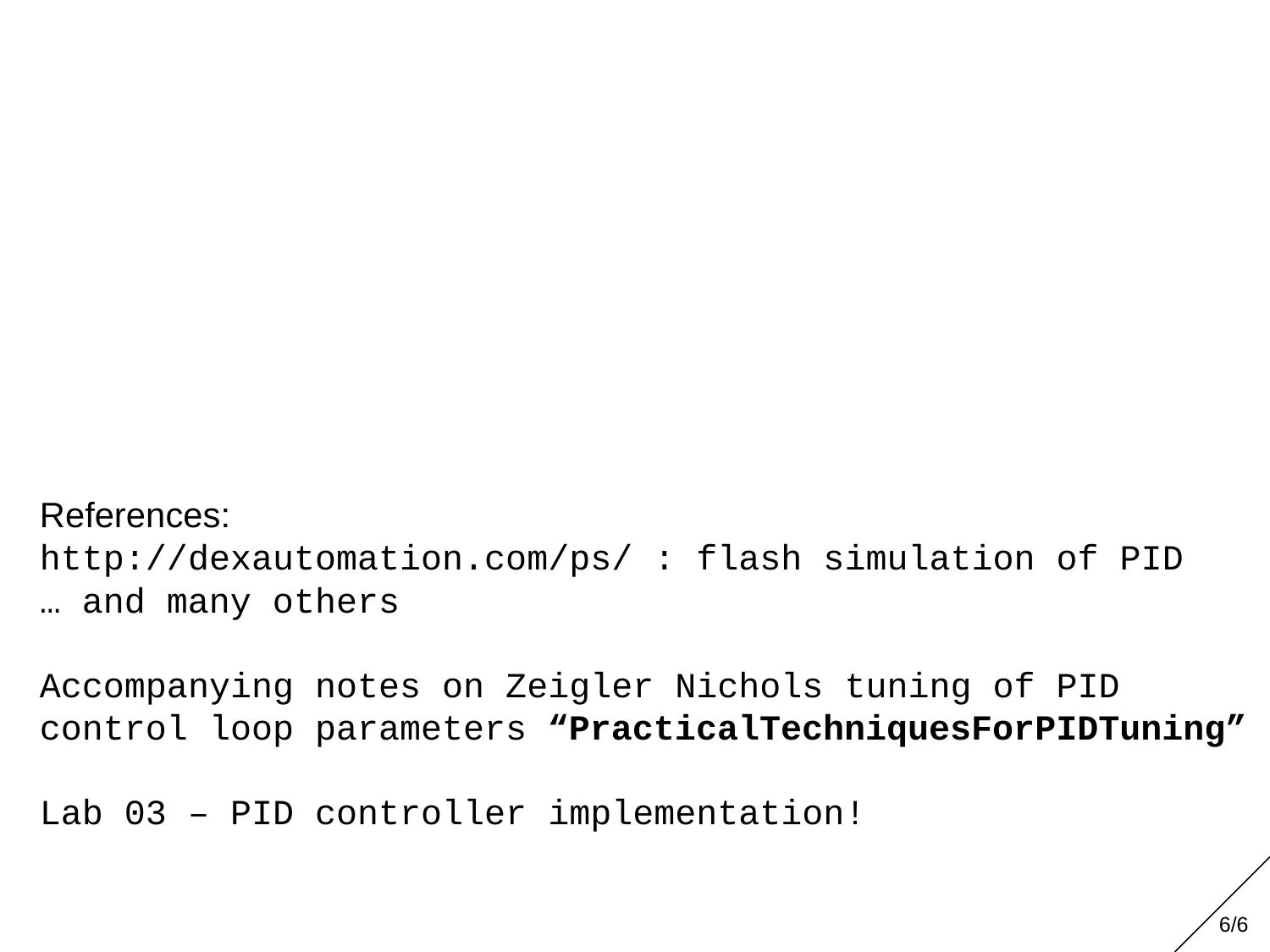

References:
http://dexautomation.com/ps/ : flash simulation of PID
… and many others

Accompanying notes on Zeigler Nichols tuning of PID
control loop parameters “PracticalTechniquesForPIDTuning”

Lab 03 – PID controller implementation!